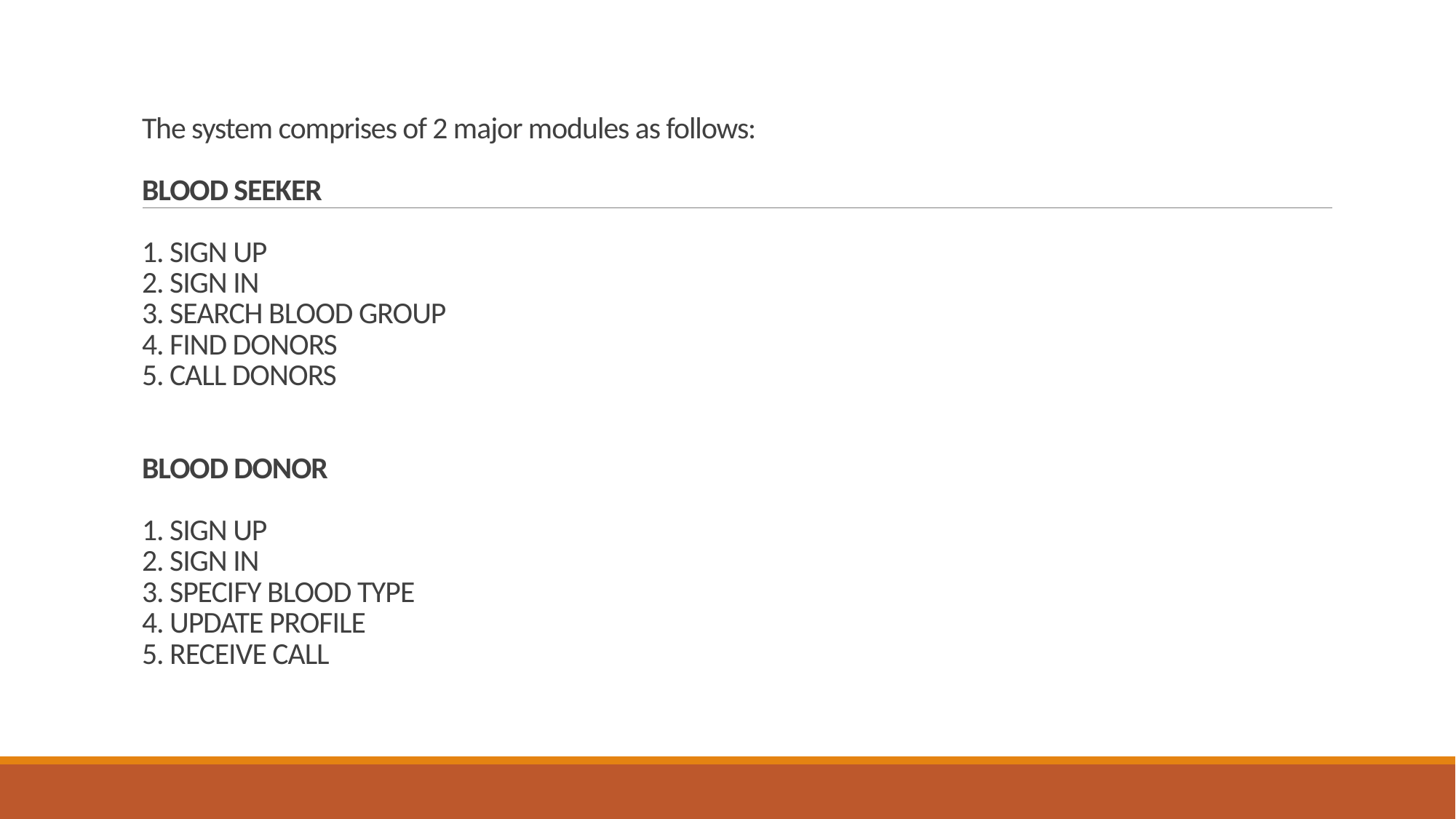

# The system comprises of 2 major modules as follows:   BLOOD SEEKER   1. SIGN UP 2. SIGN IN 3. SEARCH BLOOD GROUP 4. FIND DONORS 5. CALL DONORS     BLOOD DONOR   1. SIGN UP 2. SIGN IN 3. SPECIFY BLOOD TYPE 4. UPDATE PROFILE 5. RECEIVE CALL